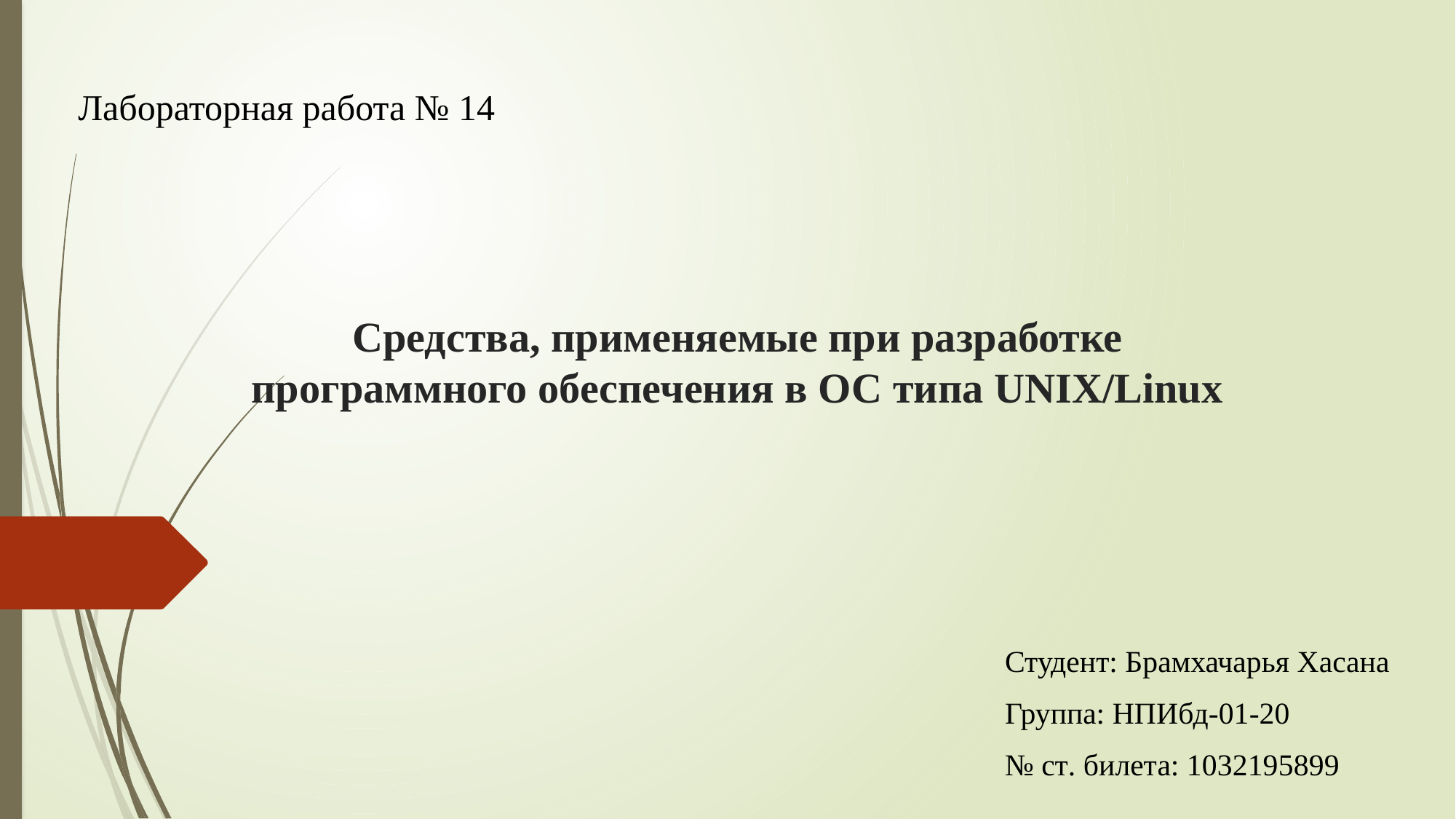

Лабораторная работа № 14
# Средства, применяемые при разработке программного обеспечения в ОС типа UNIX/Linux
Студент: Брамхачарья Хасана
Группа: НПИбд-01-20
№ ст. билета: 1032195899